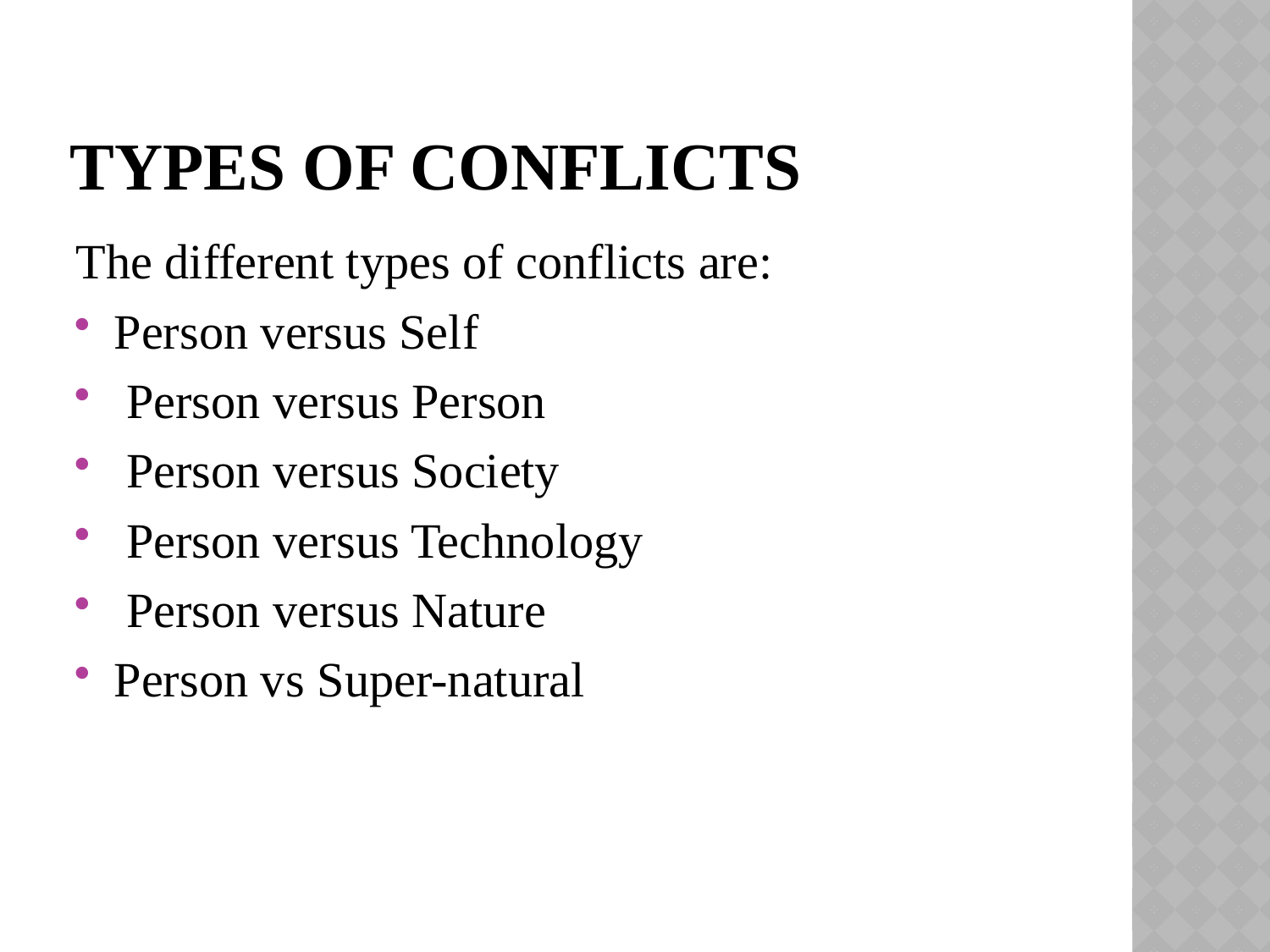

# TYPES OF CONFLICTS
The different types of conflicts are:
Person versus Self
 Person versus Person
 Person versus Society
 Person versus Technology
 Person versus Nature
Person vs Super-natural